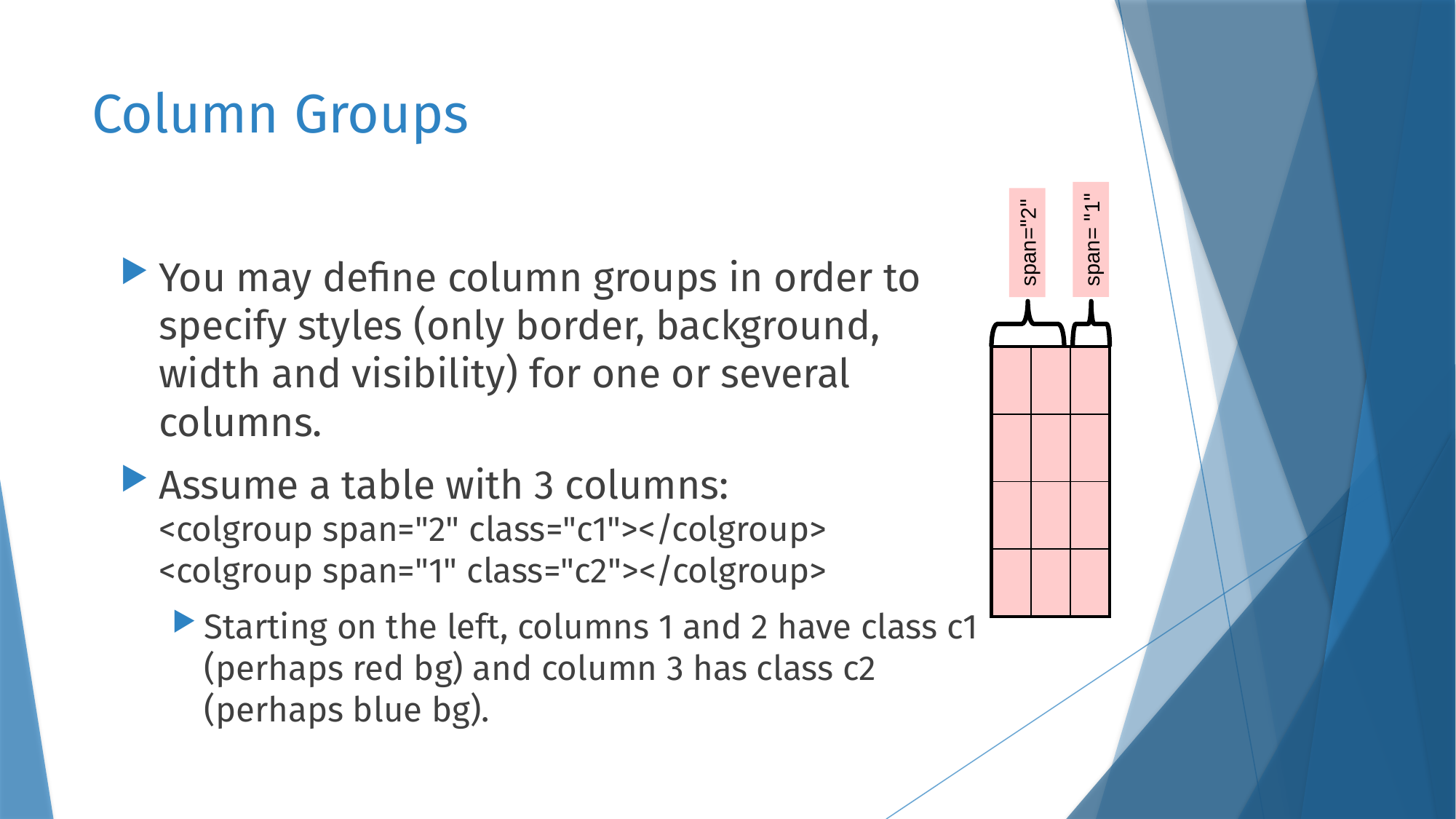

# Column Groups
span= "1"
span="2"
You may define column groups in order to specify styles (only border, background, width and visibility) for one or several columns.
Assume a table with 3 columns:
<colgroup span="2" class="c1"></colgroup>
<colgroup span="1" class="c2"></colgroup>
Starting on the left, columns 1 and 2 have class c1 (perhaps red bg) and column 3 has class c2 (perhaps blue bg).

|  |  |  |
| --- | --- | --- |
|  |  |  |
|  |  |  |
|  |  |  |